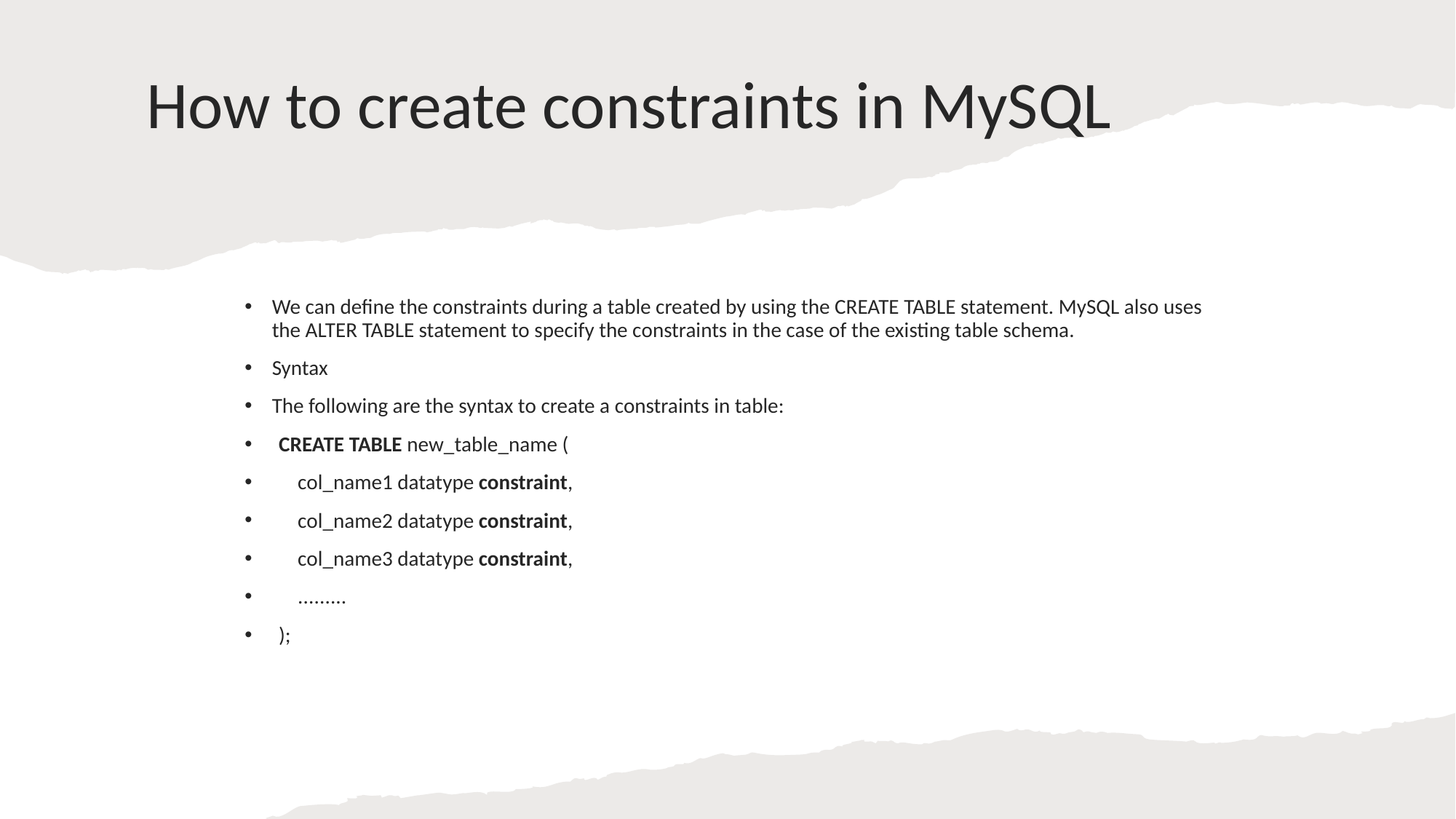

# How to create constraints in MySQL

We can define the constraints during a table created by using the CREATE TABLE statement. MySQL also uses the ALTER TABLE statement to specify the constraints in the case of the existing table schema.
Syntax
The following are the syntax to create a constraints in table:
CREATE TABLE new_table_name (
    col_name1 datatype constraint,
    col_name2 datatype constraint,
    col_name3 datatype constraint,
    .........
);